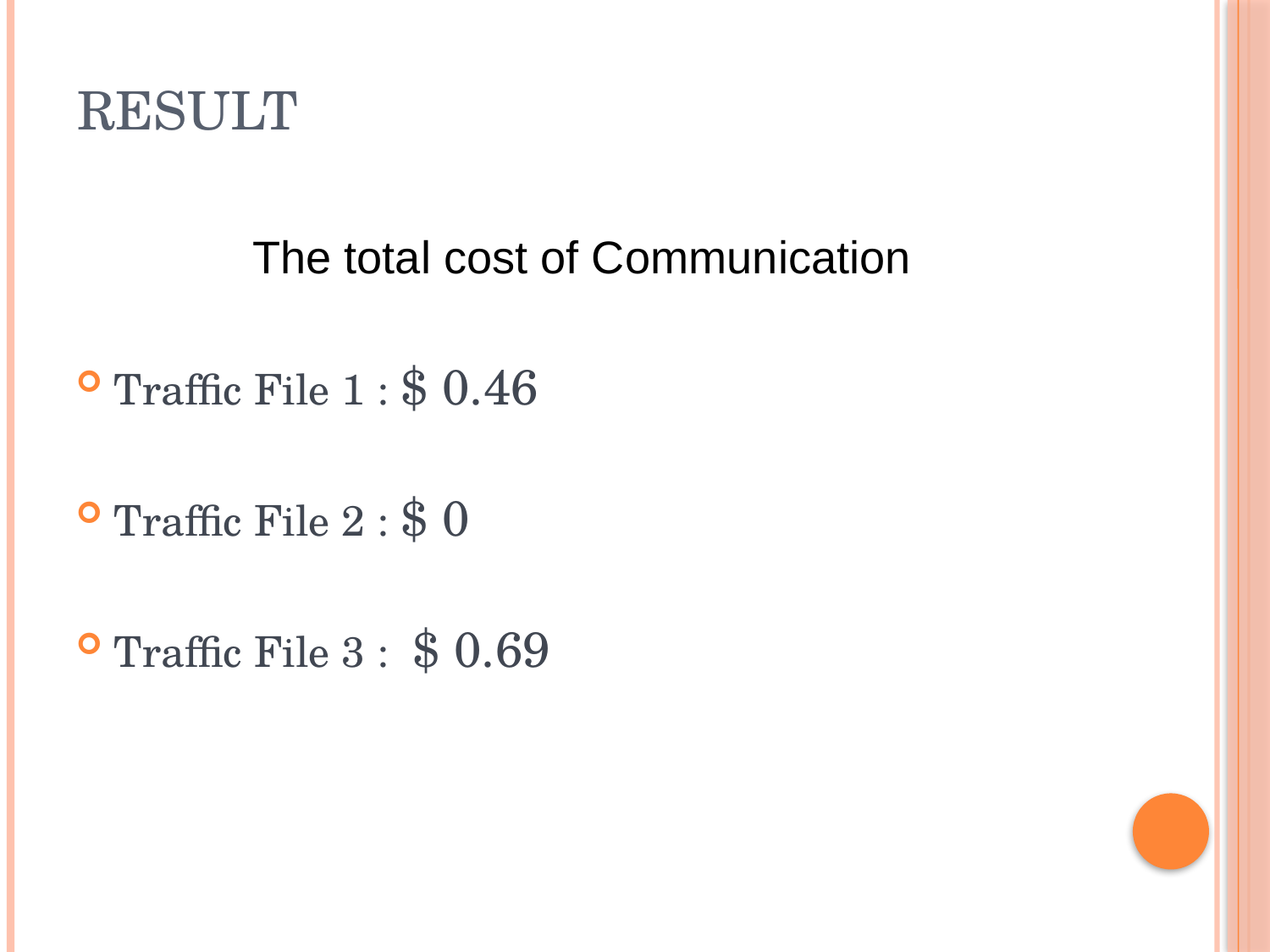

# Result
The total cost of Communication

Traffic File 1 : $ 0.46

Traffic File 2 : $ 0

Traffic File 3 :  $ 0.69